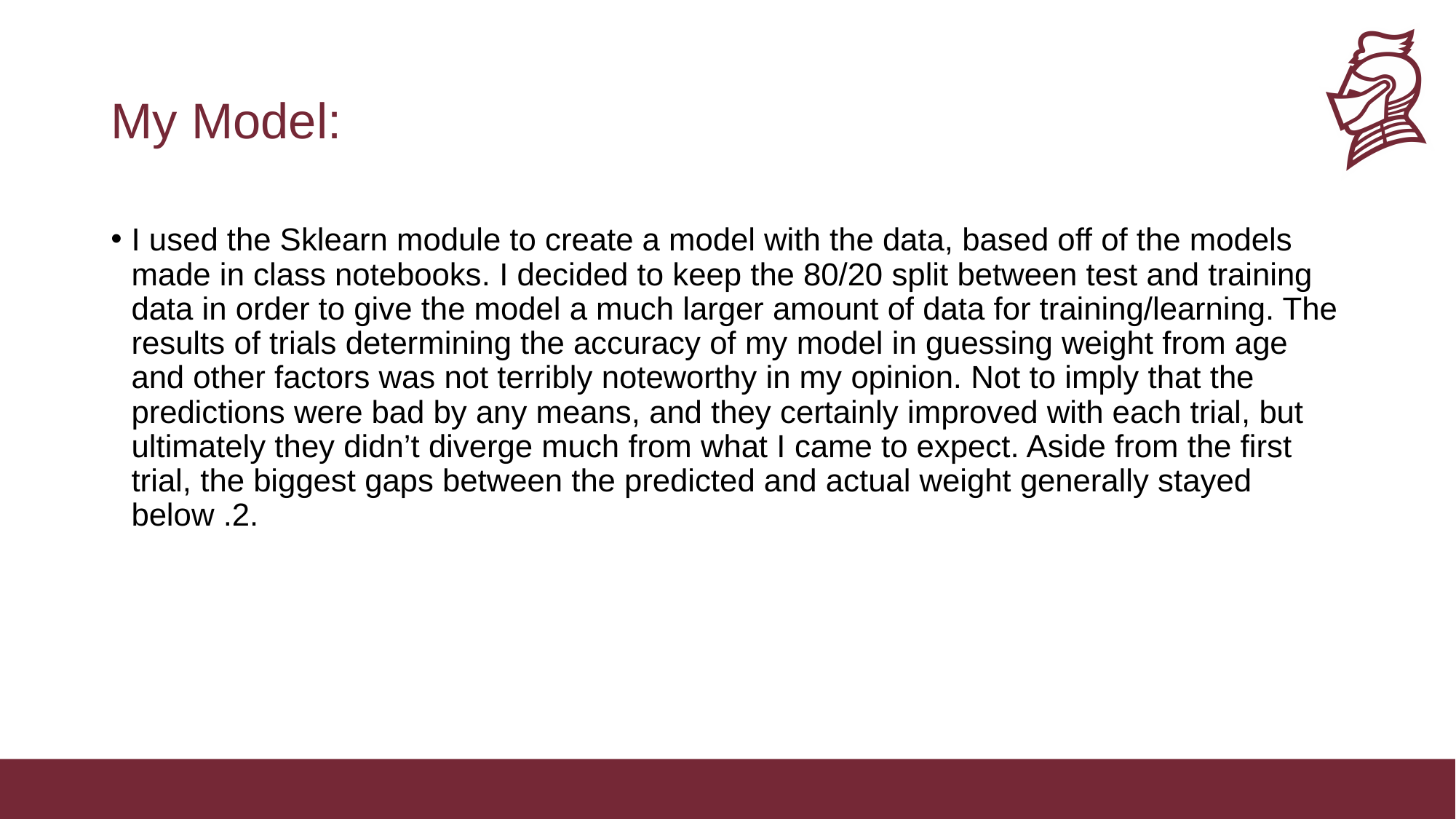

# My Model:
I used the Sklearn module to create a model with the data, based off of the models made in class notebooks. I decided to keep the 80/20 split between test and training data in order to give the model a much larger amount of data for training/learning. The results of trials determining the accuracy of my model in guessing weight from age and other factors was not terribly noteworthy in my opinion. Not to imply that the predictions were bad by any means, and they certainly improved with each trial, but ultimately they didn’t diverge much from what I came to expect. Aside from the first trial, the biggest gaps between the predicted and actual weight generally stayed below .2.